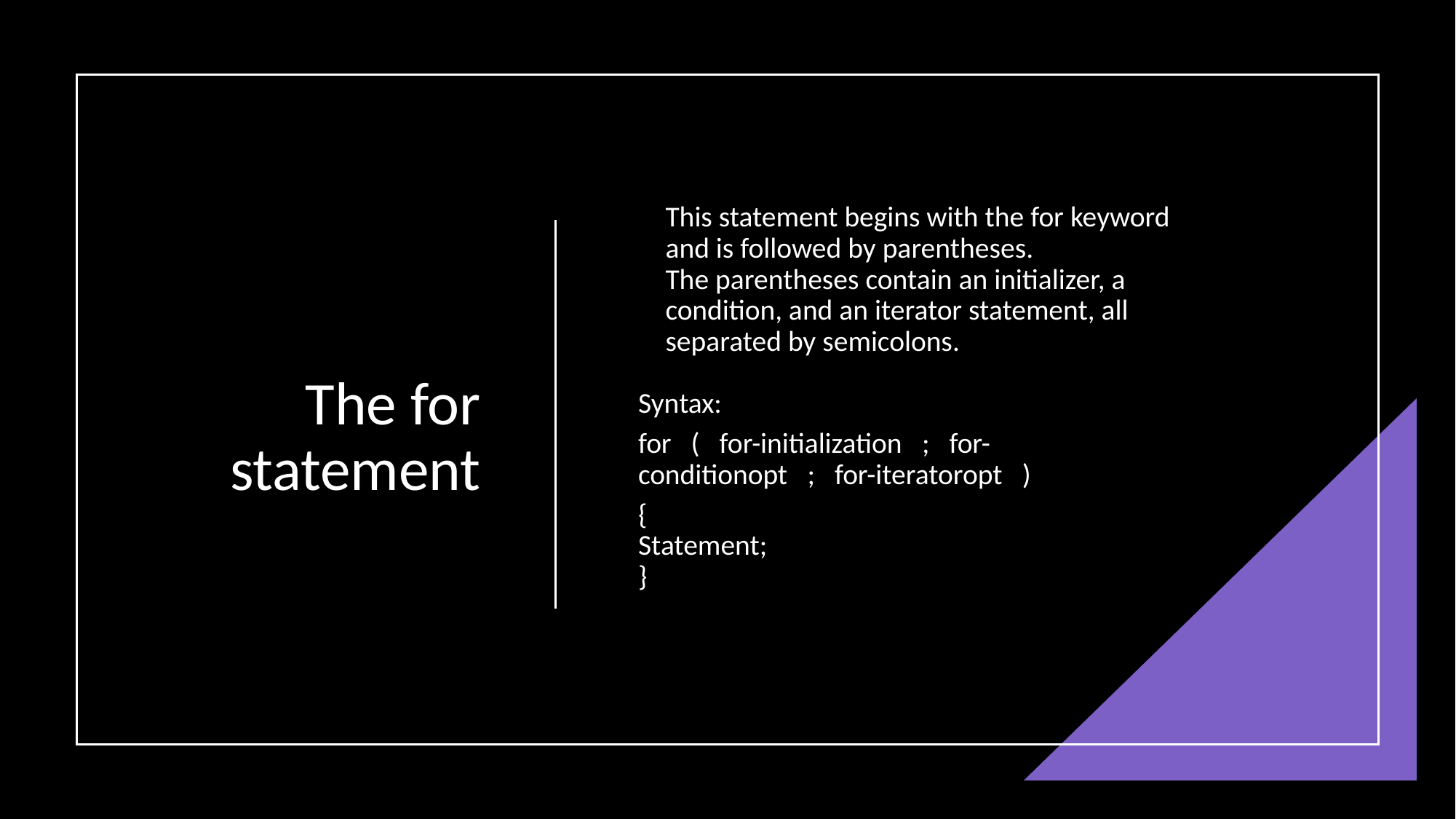

This statement begins with the for keyword and is followed by parentheses.
The parentheses contain an initializer, a condition, and an iterator statement, all separated by semicolons.

Syntax:
for   (   for-initialization   ;   for-conditionopt   ;   for-iteratoropt   )
{
Statement;
}

 The for statement